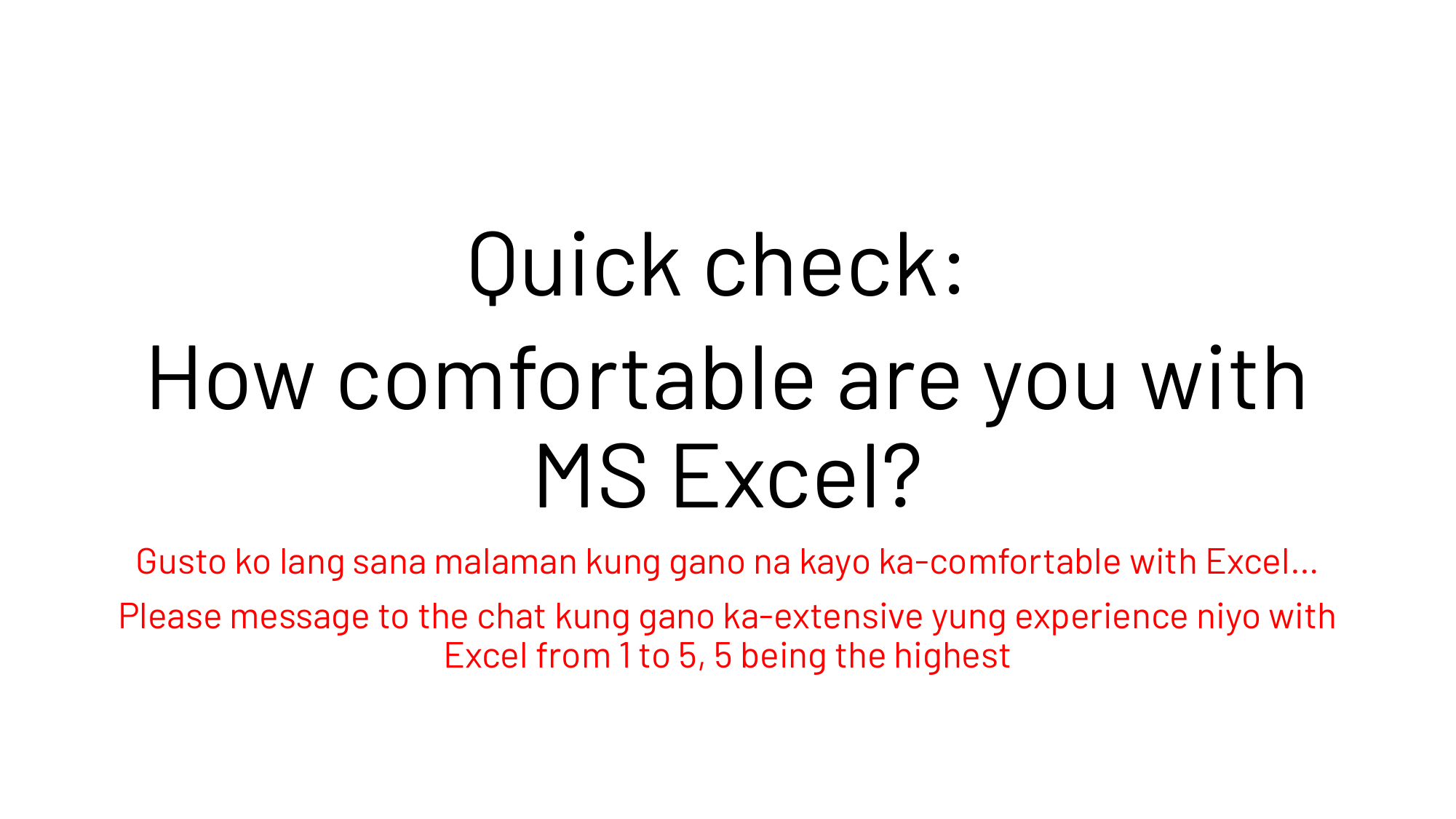

Quick check:
How comfortable are you with MS Excel?
Gusto ko lang sana malaman kung gano na kayo ka-comfortable with Excel…
Please message to the chat kung gano ka-extensive yung experience niyo with Excel from 1 to 5, 5 being the highest